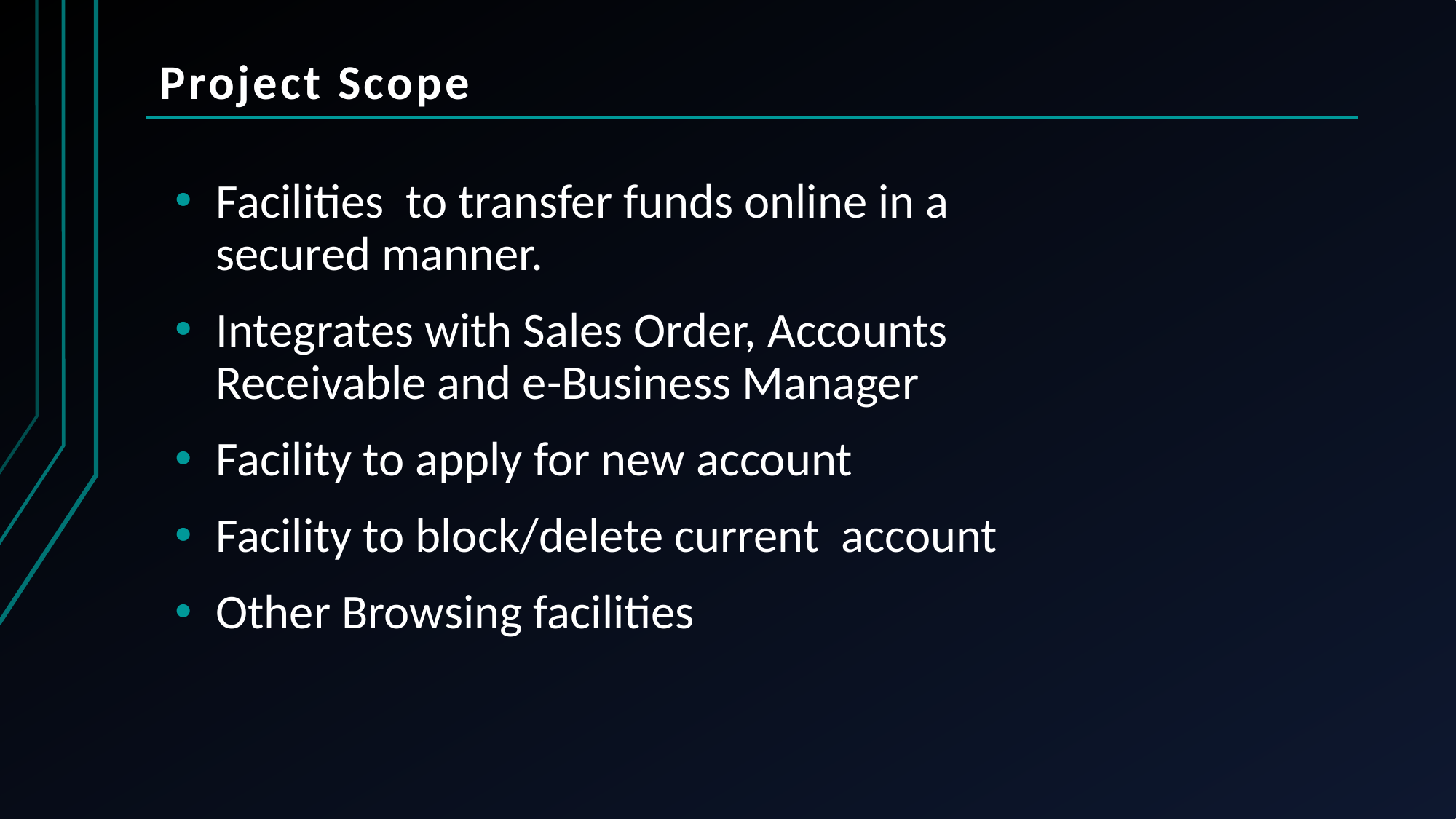

# Project Scope
Facilities  to transfer funds online in a secured manner.
Integrates with Sales Order, Accounts Receivable and e-Business Manager
Facility to apply for new account
Facility to block/delete current  account
Other Browsing facilities